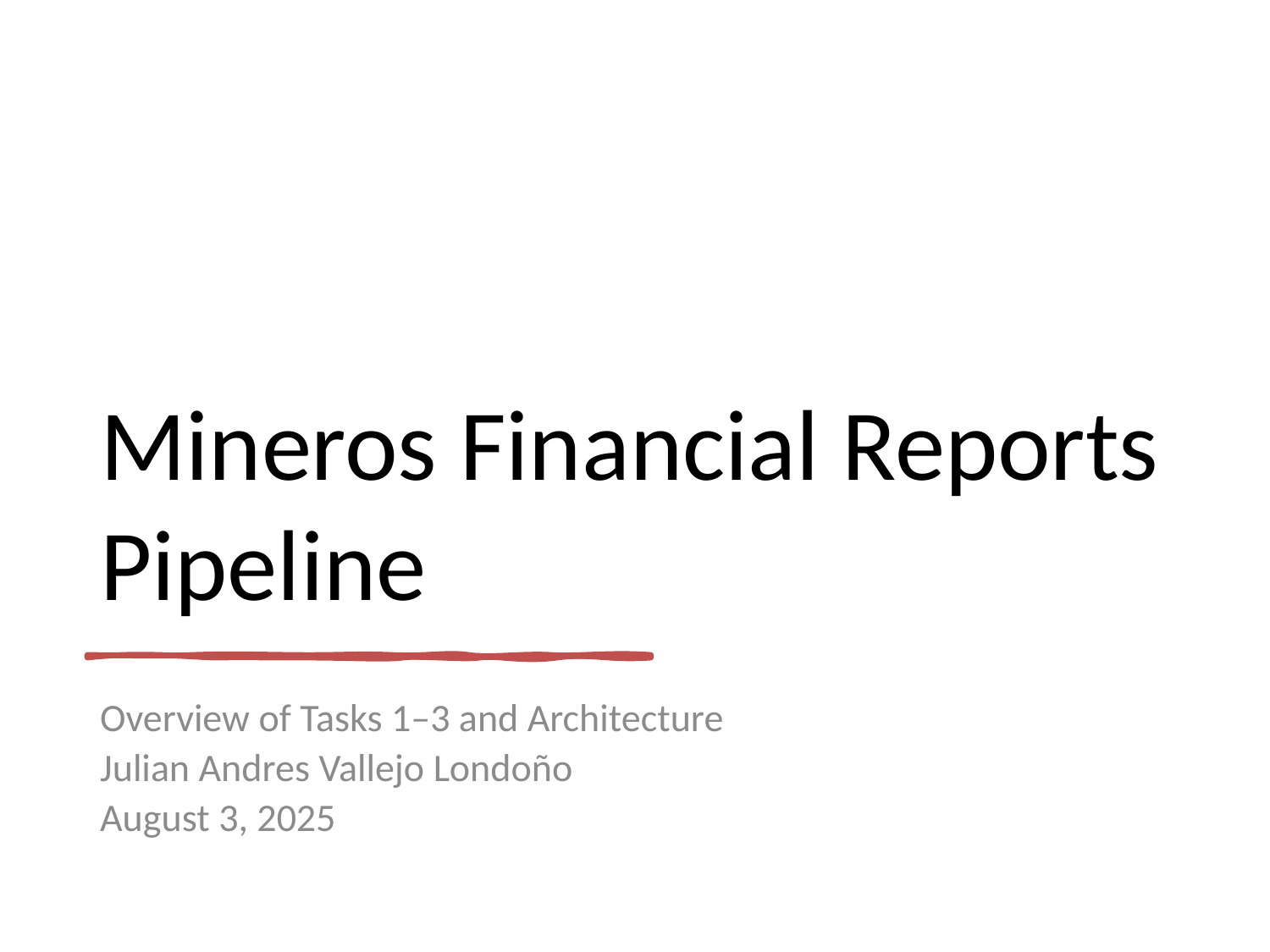

# Mineros Financial Reports Pipeline

Overview of Tasks 1–3 and Architecture
Julian Andres Vallejo Londoño
August 3, 2025